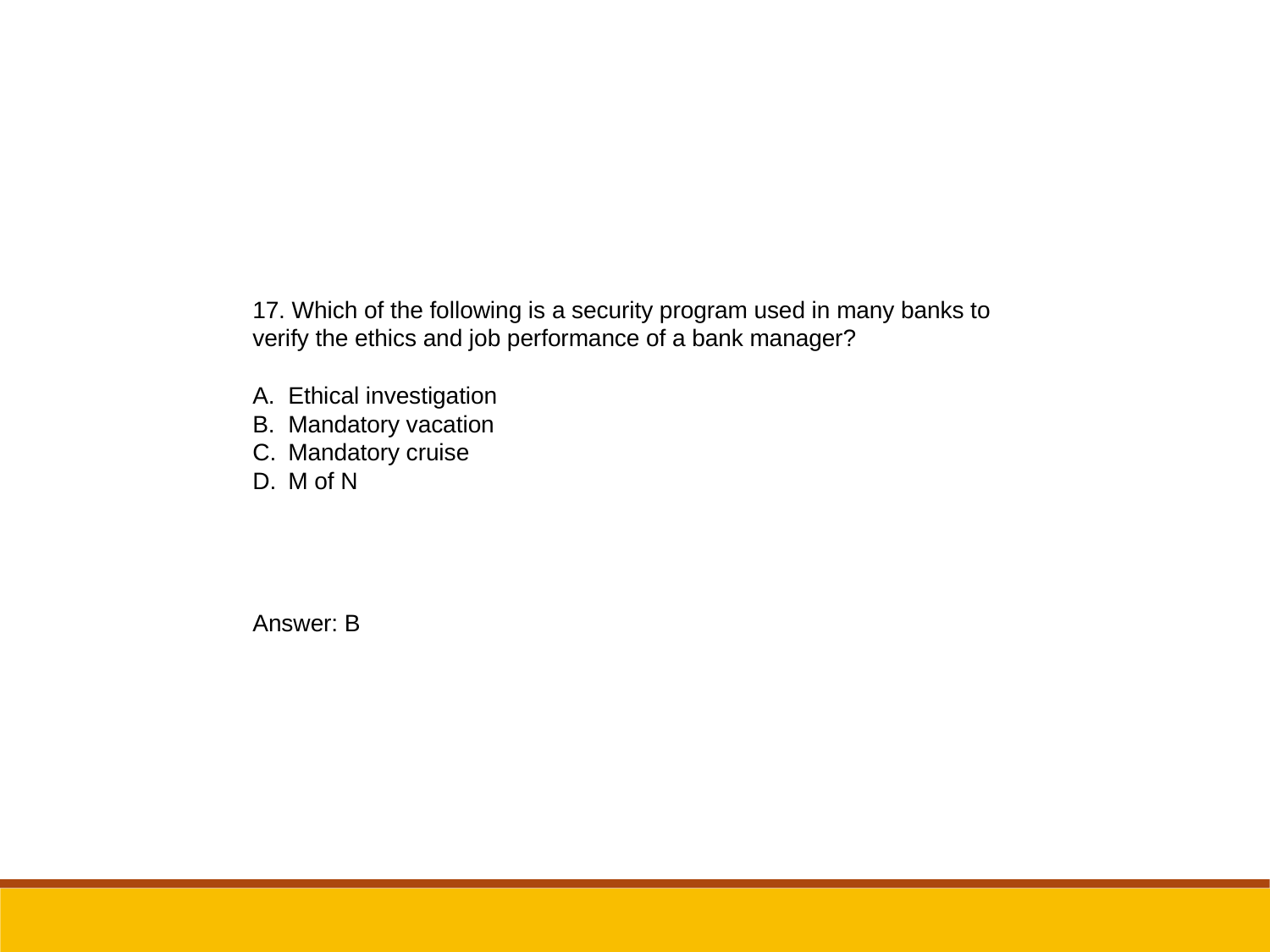

17. Which of the following is a security program used in many banks to verify the ethics and job performance of a bank manager?

Ethical investigation
Mandatory vacation
Mandatory cruise
M of N

Answer: B